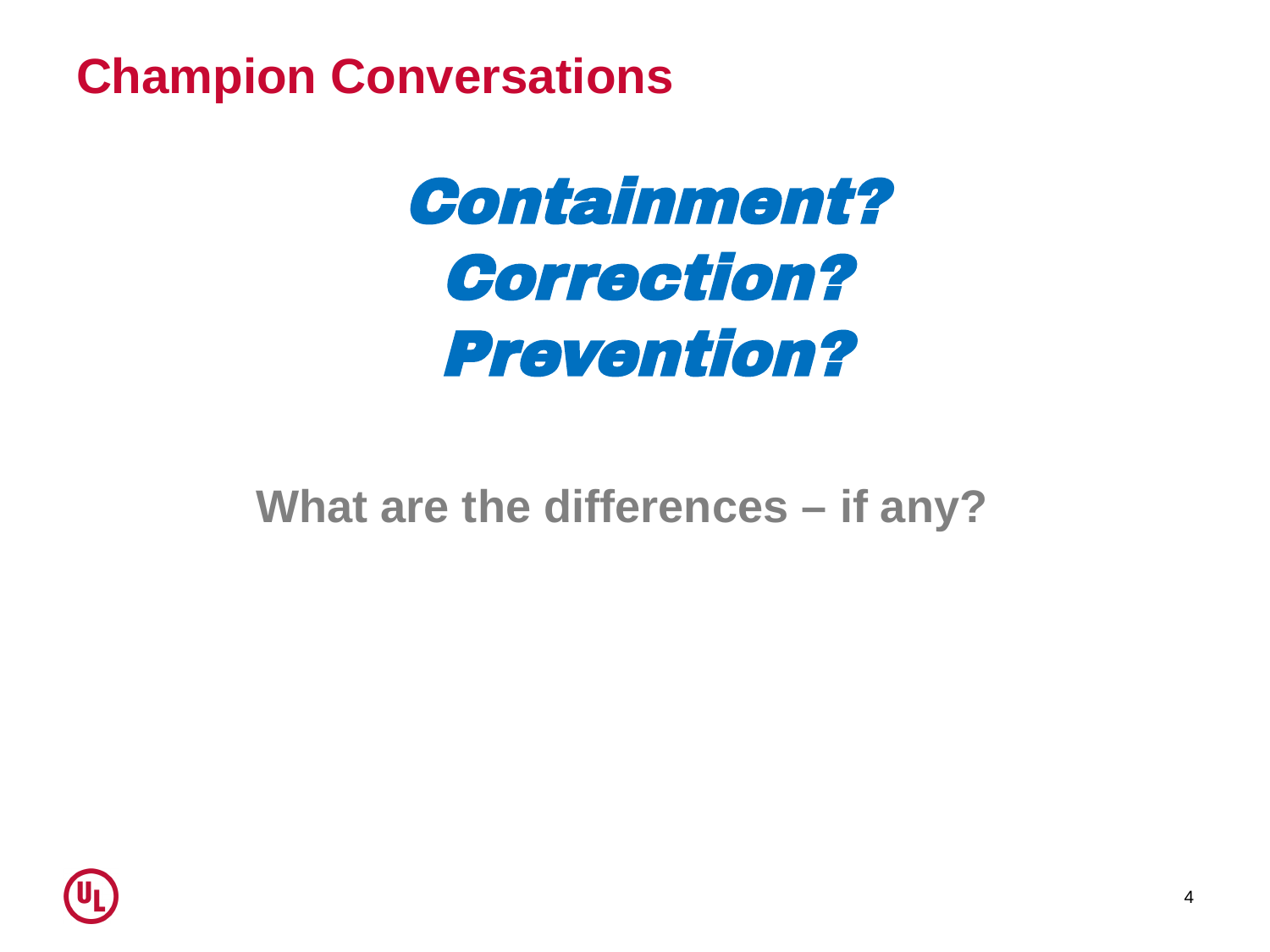

# Champion Conversations
Containment?
Correction?
Prevention?

What are the differences – if any?

4